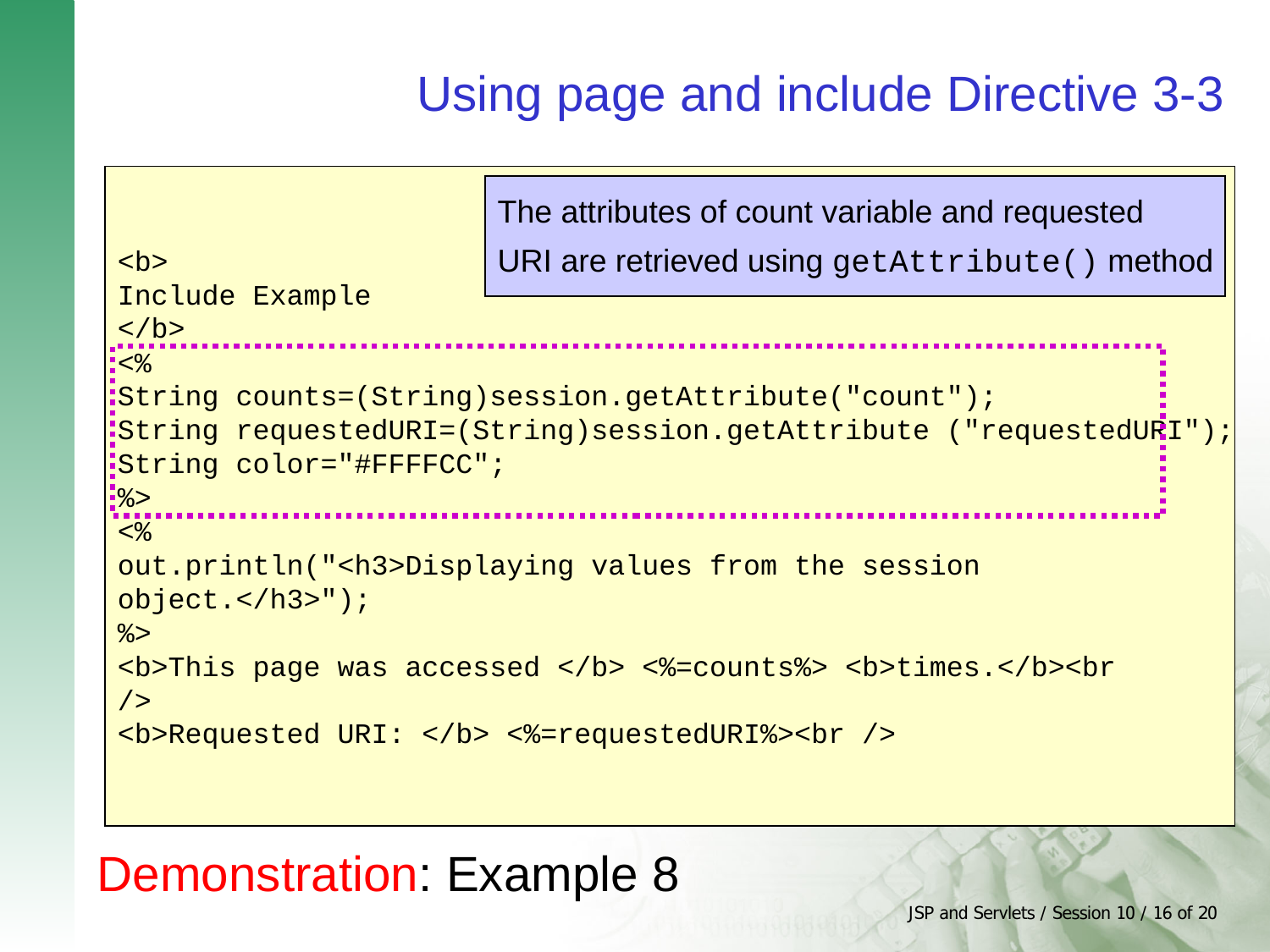

# Using page and include Directive 3-3
<b>
Include Example
</b>
<%
String counts=(String)session.getAttribute("count");
String requestedURI=(String)session.getAttribute ("requestedURI");
String color="#FFFFCC";
%>
<%
out.println("<h3>Displaying values from the session
object.</h3>");
%>
<b>This page was accessed </b> <%=counts%> <b>times.</b><br
/>
<b>Requested URI: </b> <%=requestedURI%><br />
The attributes of count variable and requested
URI are retrieved using getAttribute() method

Demonstration: Example 8